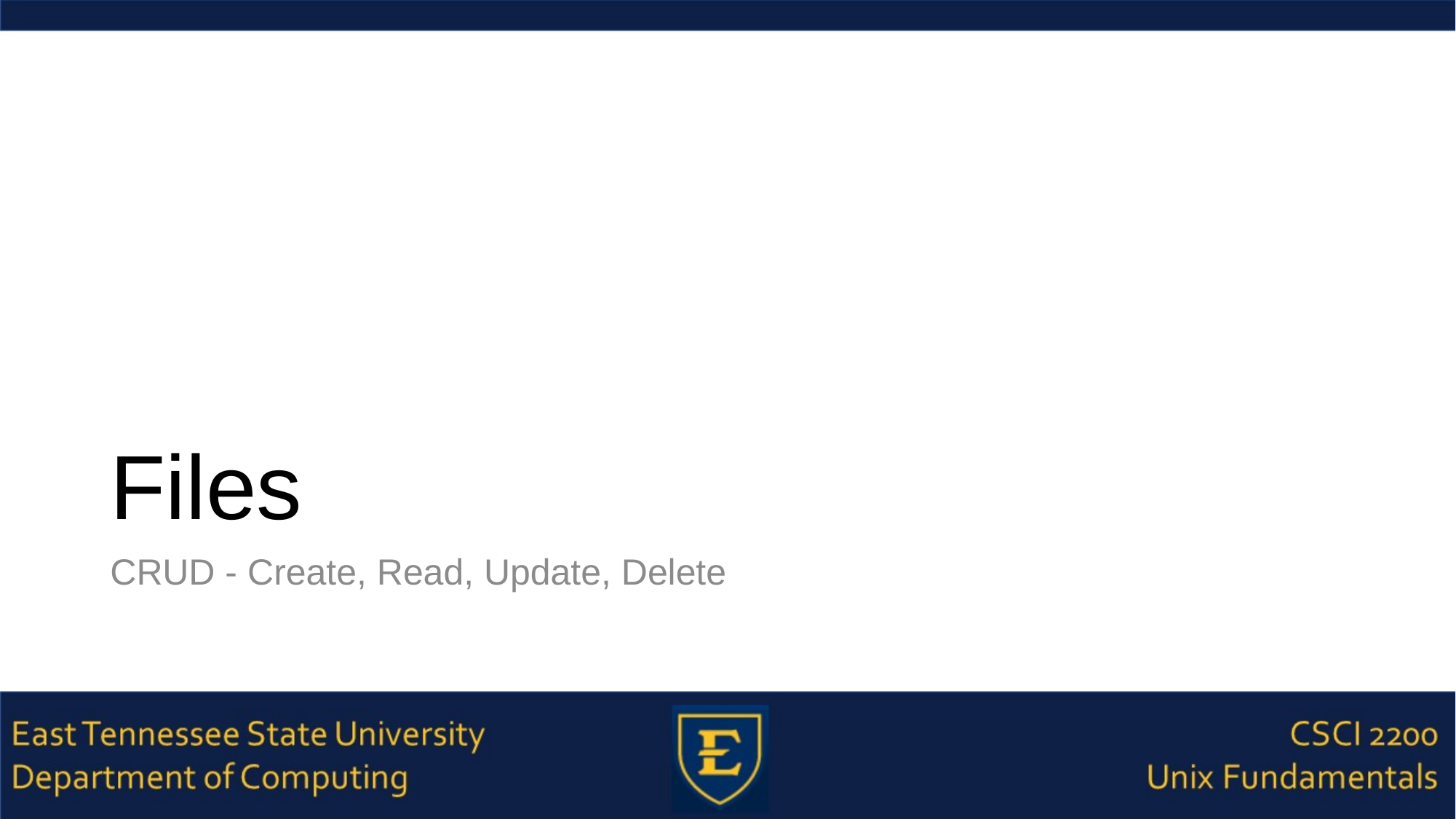

# Files
CRUD - Create, Read, Update, Delete